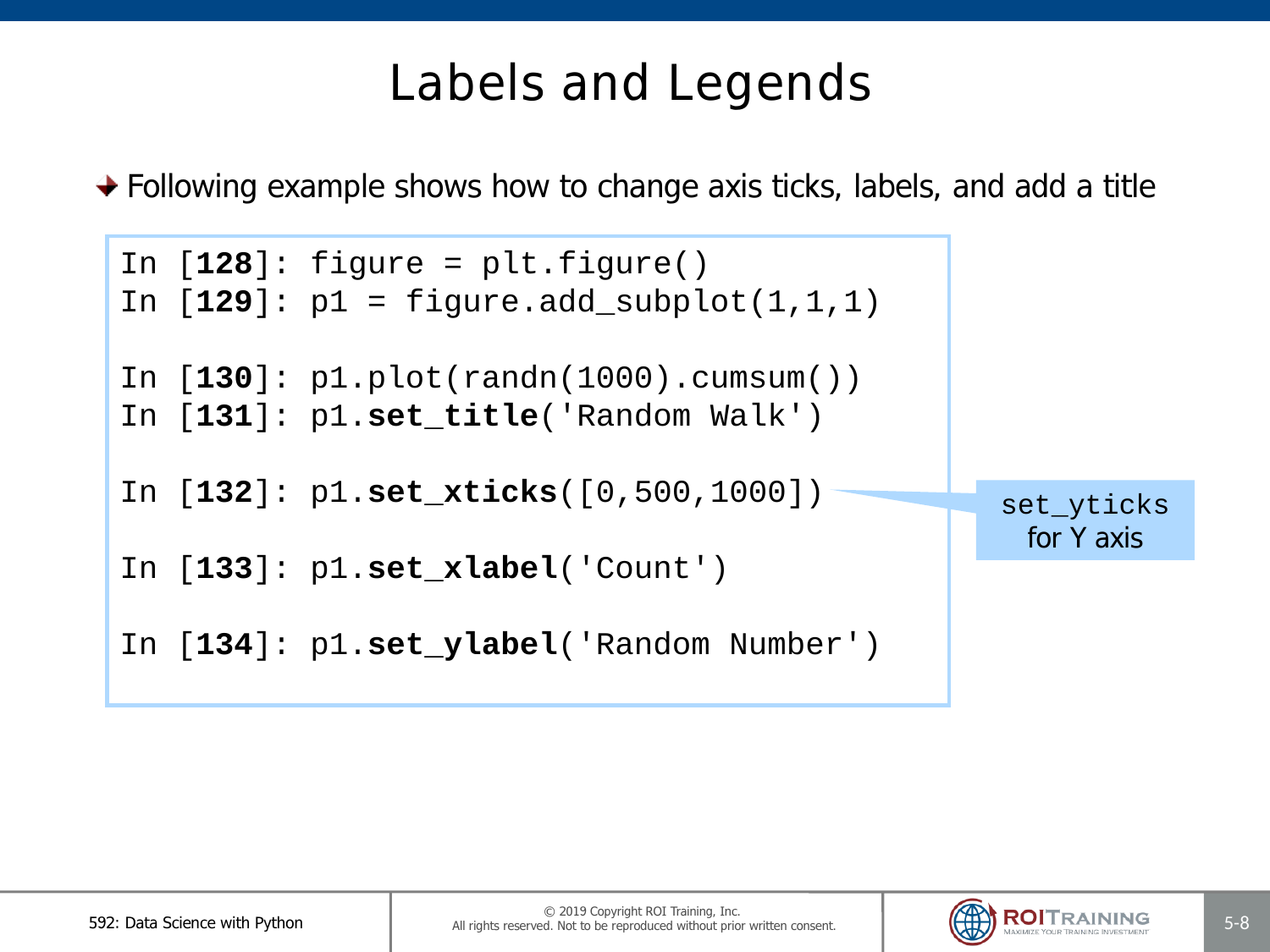

# Labels and Legends
Following example shows how to change axis ticks, labels, and add a title
In [128]: figure = plt.figure()
In [129]: p1 = figure.add_subplot(1,1,1)

In [130]: p1.plot(randn(1000).cumsum())
In [131]: p1.set_title('Random Walk')

In [132]: p1.set_xticks([0,500,1000])

In [133]: p1.set_xlabel('Count')

In [134]: p1.set_ylabel('Random Number')

set_yticks for Y axis